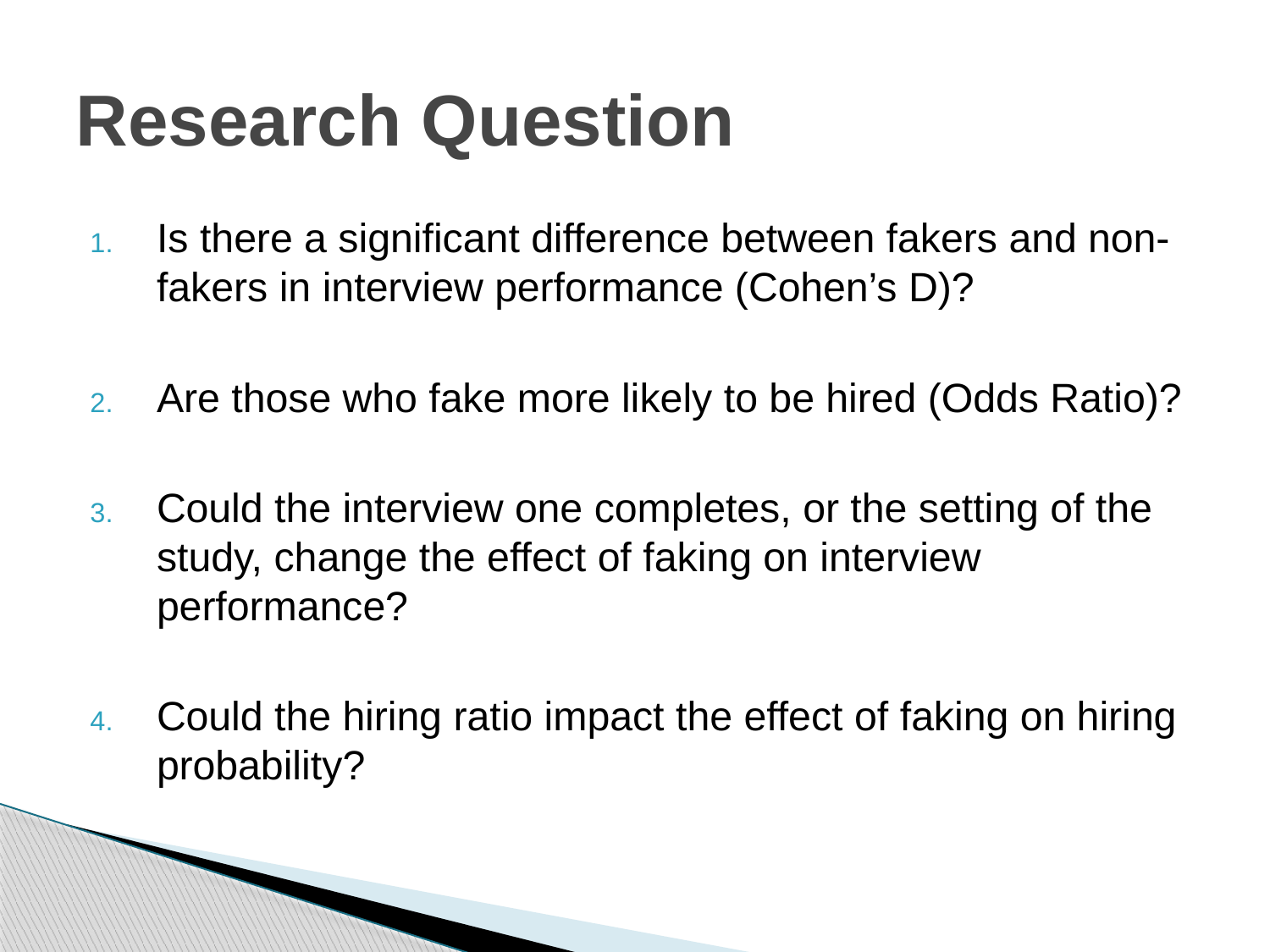

# Research Question
Is there a significant difference between fakers and non-fakers in interview performance (Cohen’s D)?

Are those who fake more likely to be hired (Odds Ratio)?

Could the interview one completes, or the setting of the study, change the effect of faking on interview performance?

Could the hiring ratio impact the effect of faking on hiring probability?